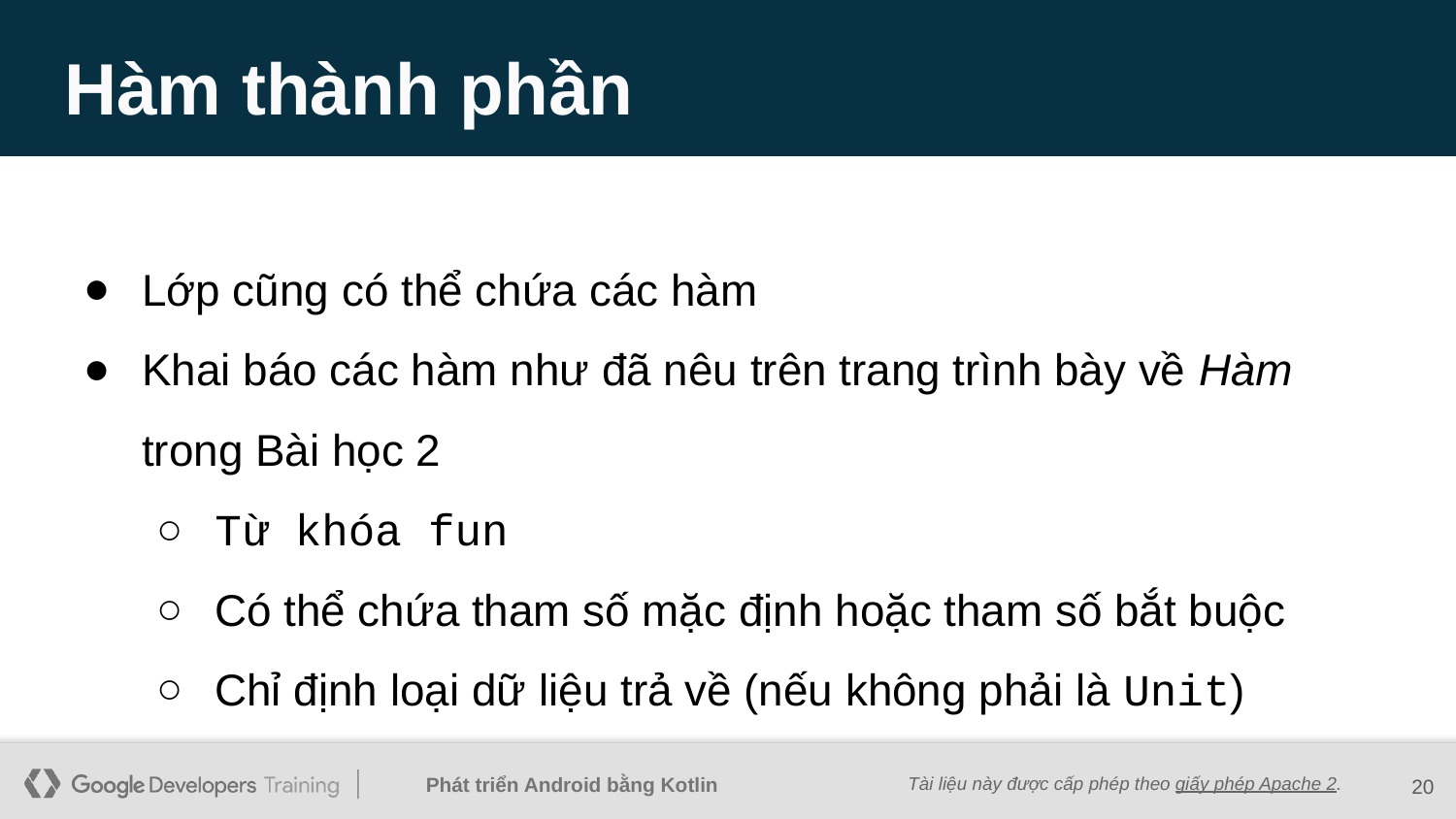

# Hàm thành phần
Lớp cũng có thể chứa các hàm
Khai báo các hàm như đã nêu trên trang trình bày về Hàm trong Bài học 2
Từ khóa fun
Có thể chứa tham số mặc định hoặc tham số bắt buộc
Chỉ định loại dữ liệu trả về (nếu không phải là Unit)

20